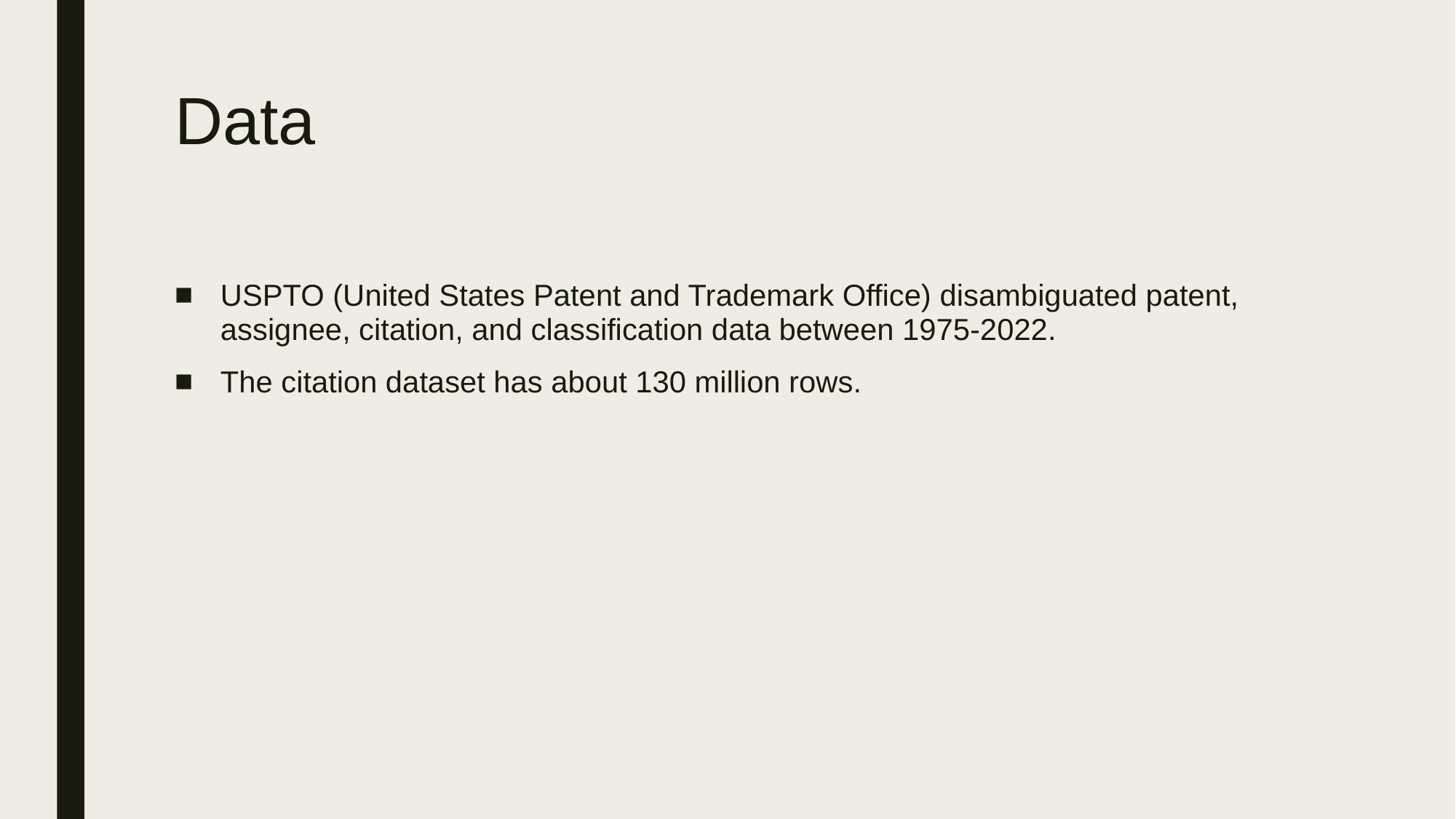

# Data
USPTO (United States Patent and Trademark Office) disambiguated patent, assignee, citation, and classification data between 1975-2022.
The citation dataset has about 130 million rows.